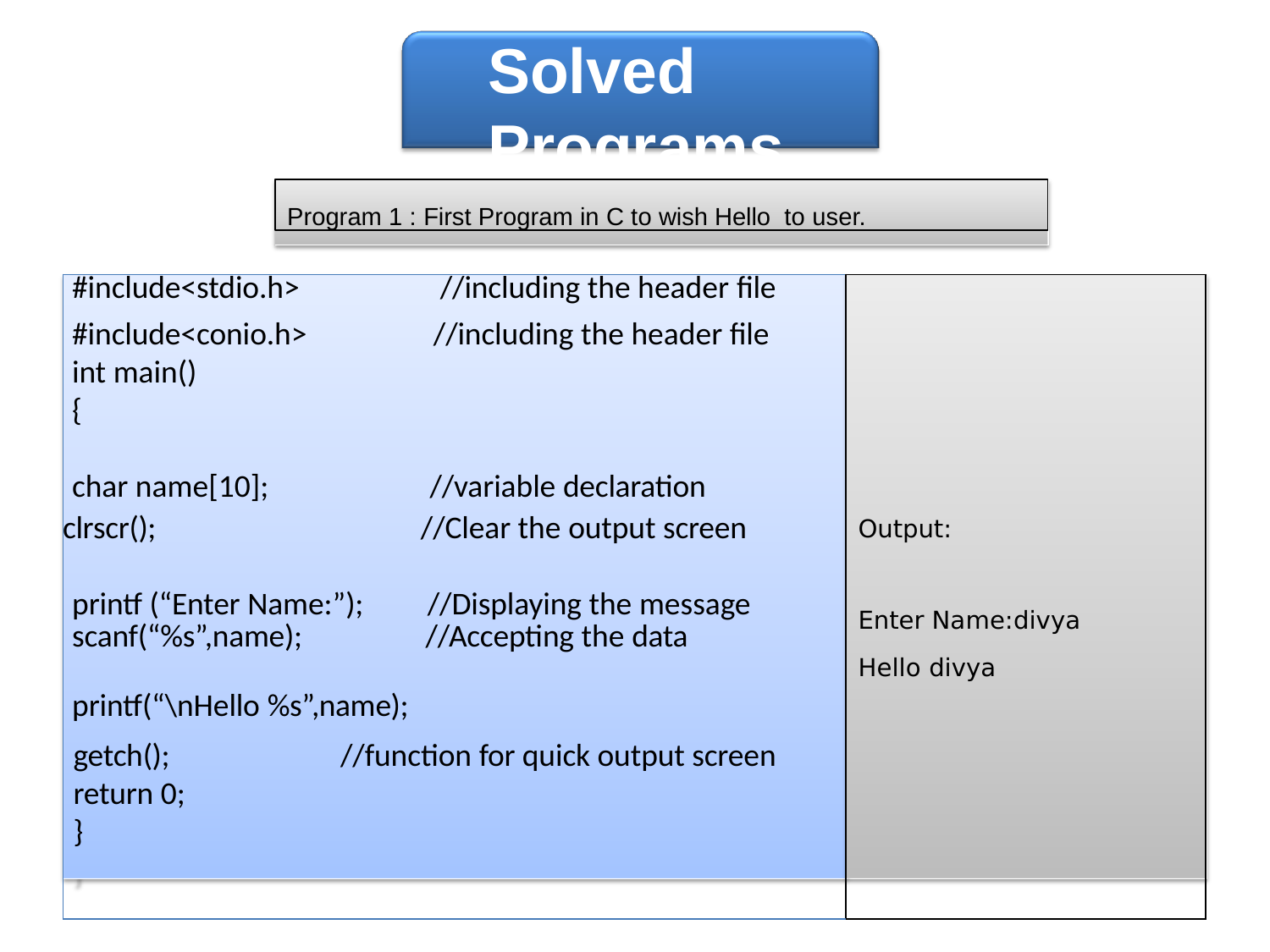

# Solved Programs

Program 1 : First Program in C to wish Hello  to user.

| #include<stdio.h> | //including the header file |  |
| --- | --- | --- |
| #include<conio.h> | //including the header file |  |
| int main() |  |  |
| { |  |  |
|  |  |  |
| char name[10]; | //variable declaration |  |
| clrscr(); | //Clear the output screen | Output: |
| printf (“Enter Name:”); scanf(“%s”,name); | //Displaying the message //Accepting the data | Enter Name:divya Hello divya |
| printf(“\nHello %s”,name); |  |  |

getch();
return 0;
}
//function for quick output screen